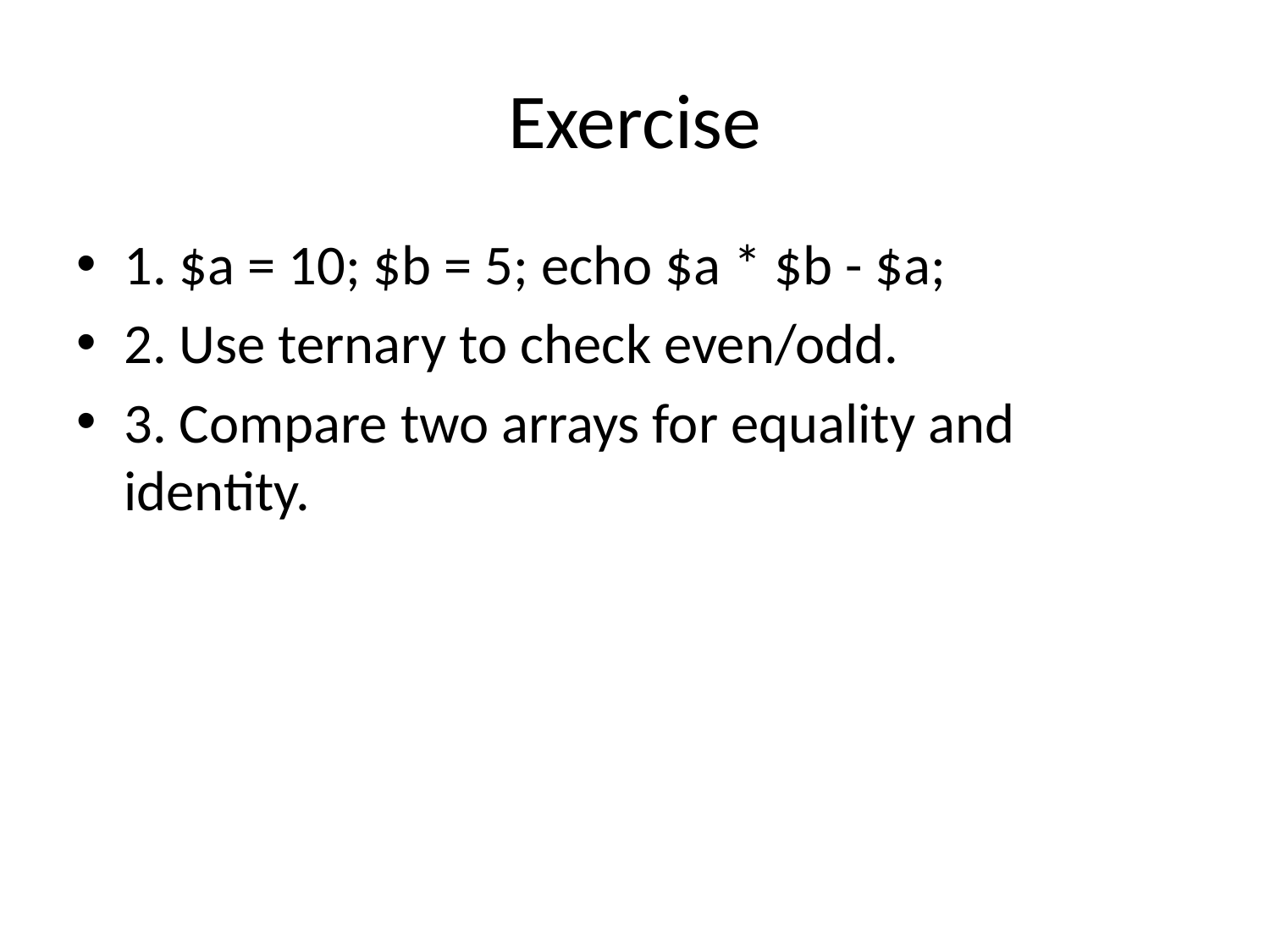

# Exercise
1. $a = 10; $b = 5; echo $a * $b - $a;
2. Use ternary to check even/odd.
3. Compare two arrays for equality and identity.